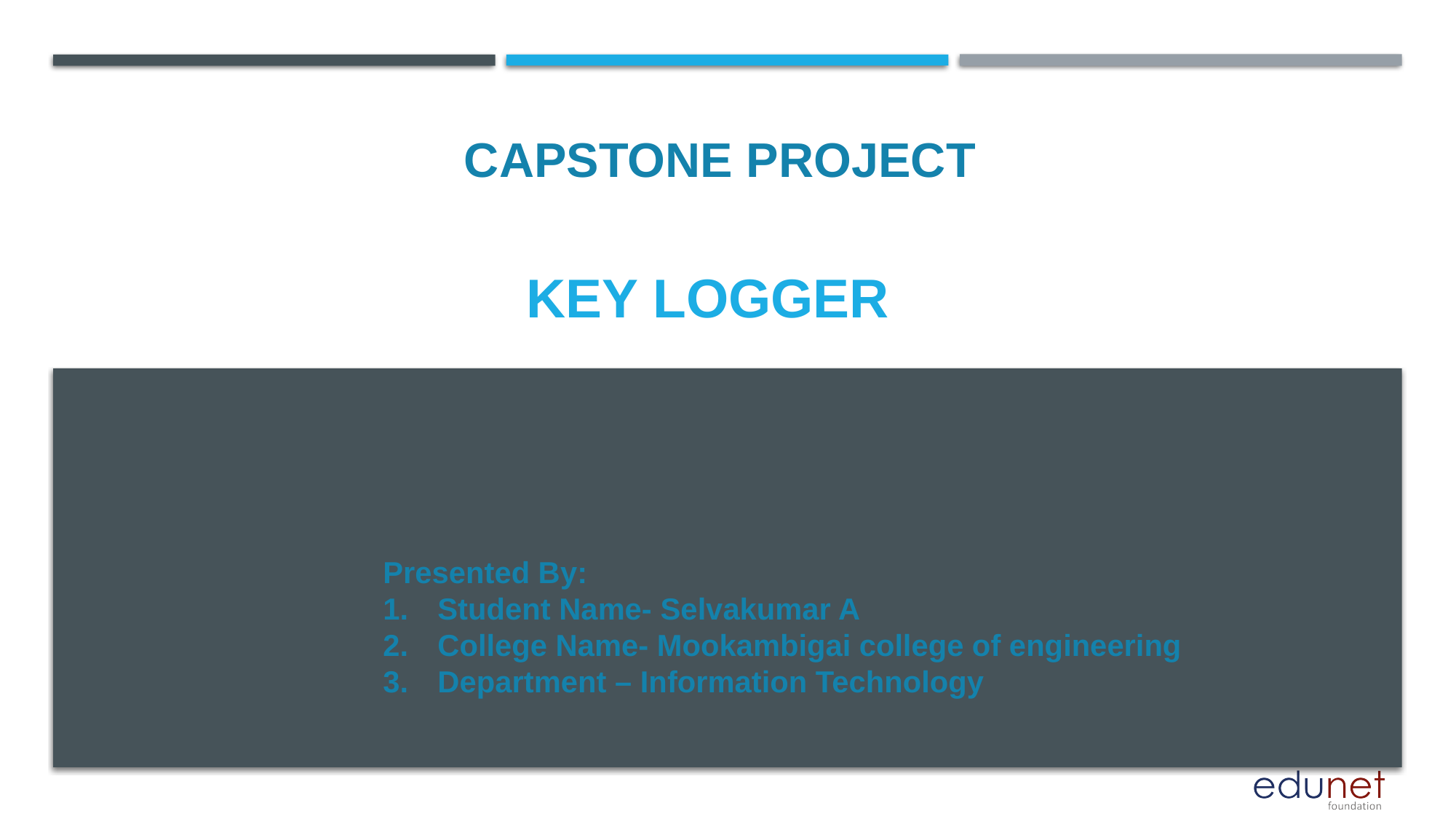

CAPSTONE PROJECT
# Key Logger
Presented By:
Student Name- Selvakumar A
College Name- Mookambigai college of engineering
Department – Information Technology